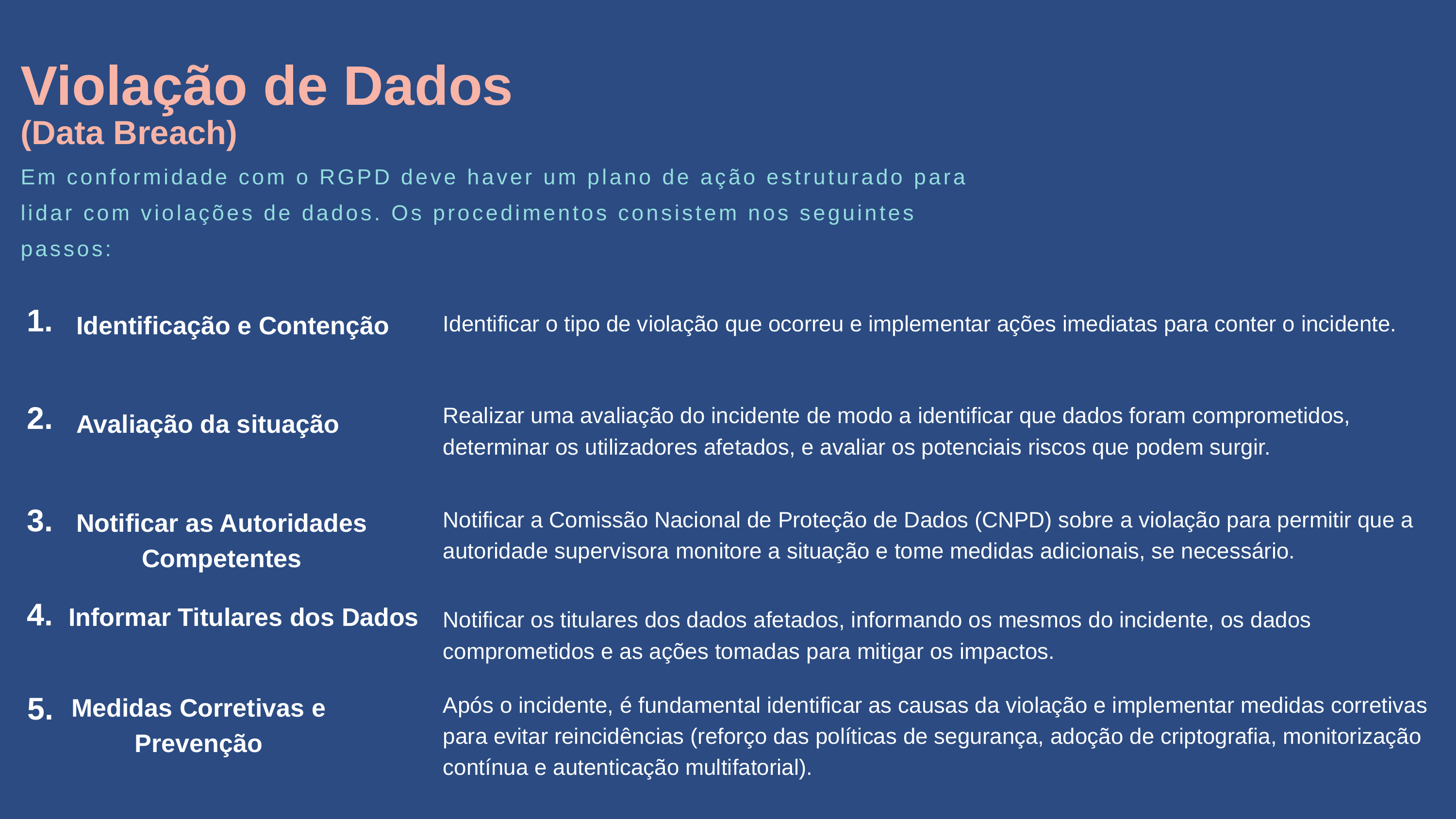

Violação de Dados
(Data Breach)
Em conformidade com o RGPD deve haver um plano de ação estruturado para lidar com violações de dados. Os procedimentos consistem nos seguintes passos:
1
2
3
4
5

1.
Identificação e Contenção
Identificar o tipo de violação que ocorreu e implementar ações imediatas para conter o incidente.
2.
Realizar uma avaliação do incidente de modo a identificar que dados foram comprometidos, determinar os utilizadores afetados, e avaliar os potenciais riscos que podem surgir.
Avaliação da situação
3.
Notificar a Comissão Nacional de Proteção de Dados (CNPD) sobre a violação para permitir que a autoridade supervisora monitore a situação e tome medidas adicionais, se necessário.
Notificar as Autoridades Competentes
4.
Informar Titulares dos Dados
Notificar os titulares dos dados afetados, informando os mesmos do incidente, os dados comprometidos e as ações tomadas para mitigar os impactos.
5.
Medidas Corretivas e Prevenção
Após o incidente, é fundamental identificar as causas da violação e implementar medidas corretivas para evitar reincidências (reforço das políticas de segurança, adoção de criptografia, monitorização contínua e autenticação multifatorial).